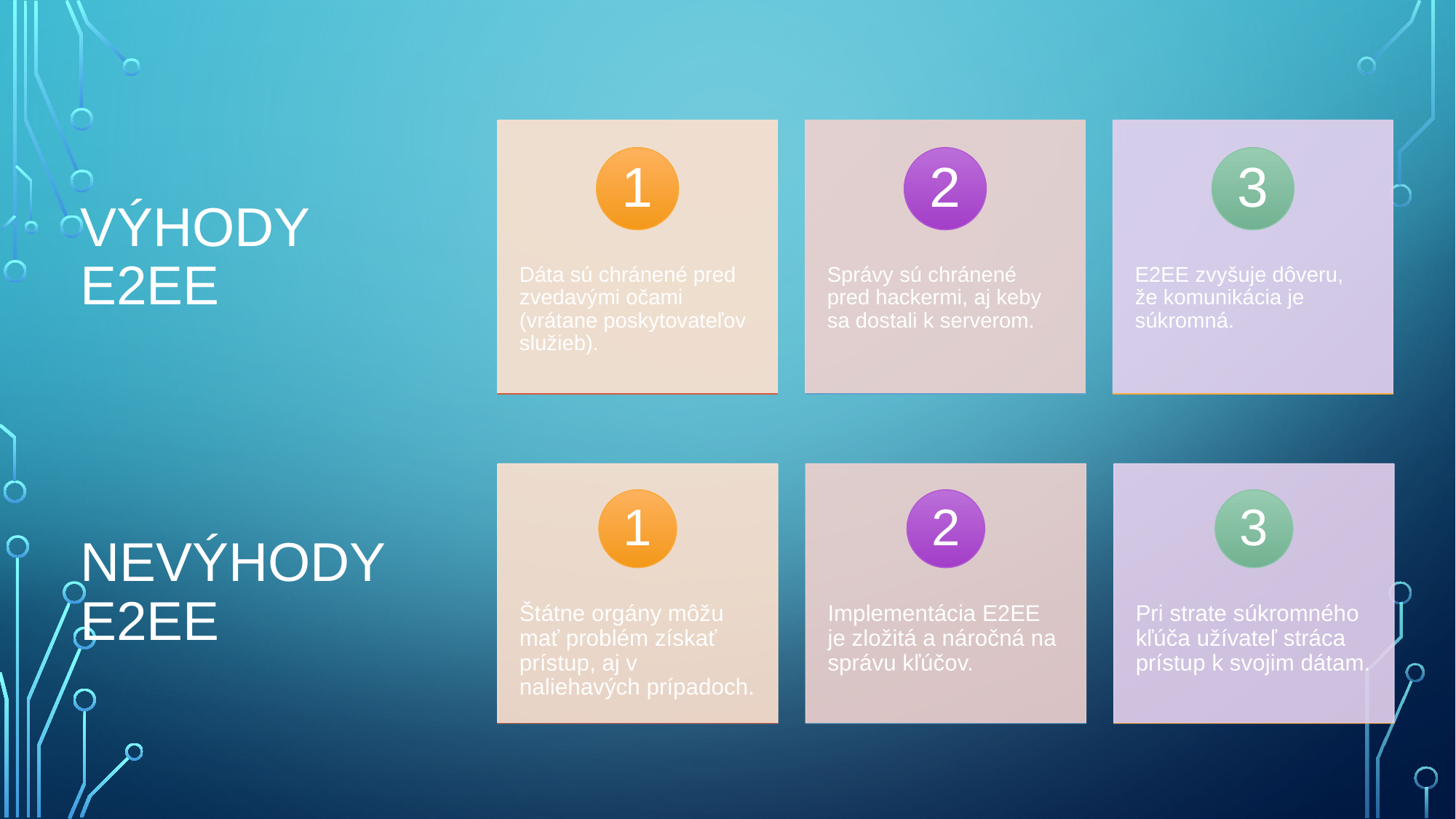

Dáta sú chránené pred zvedavými očami (vrátane poskytovateľov služieb).
1
Správy sú chránené pred hackermi, aj keby sa dostali k serverom.
2
E2EE zvyšuje dôveru, že komunikácia je súkromná.
3
# Výhody E2EE
Štátne orgány môžu mať problém získať prístup, aj v naliehavých prípadoch.
1
Implementácia E2EE je zložitá a náročná na správu kľúčov.
2
Pri strate súkromného kľúča užívateľ stráca prístup k svojim dátam.
3
NeVýhody E2EE